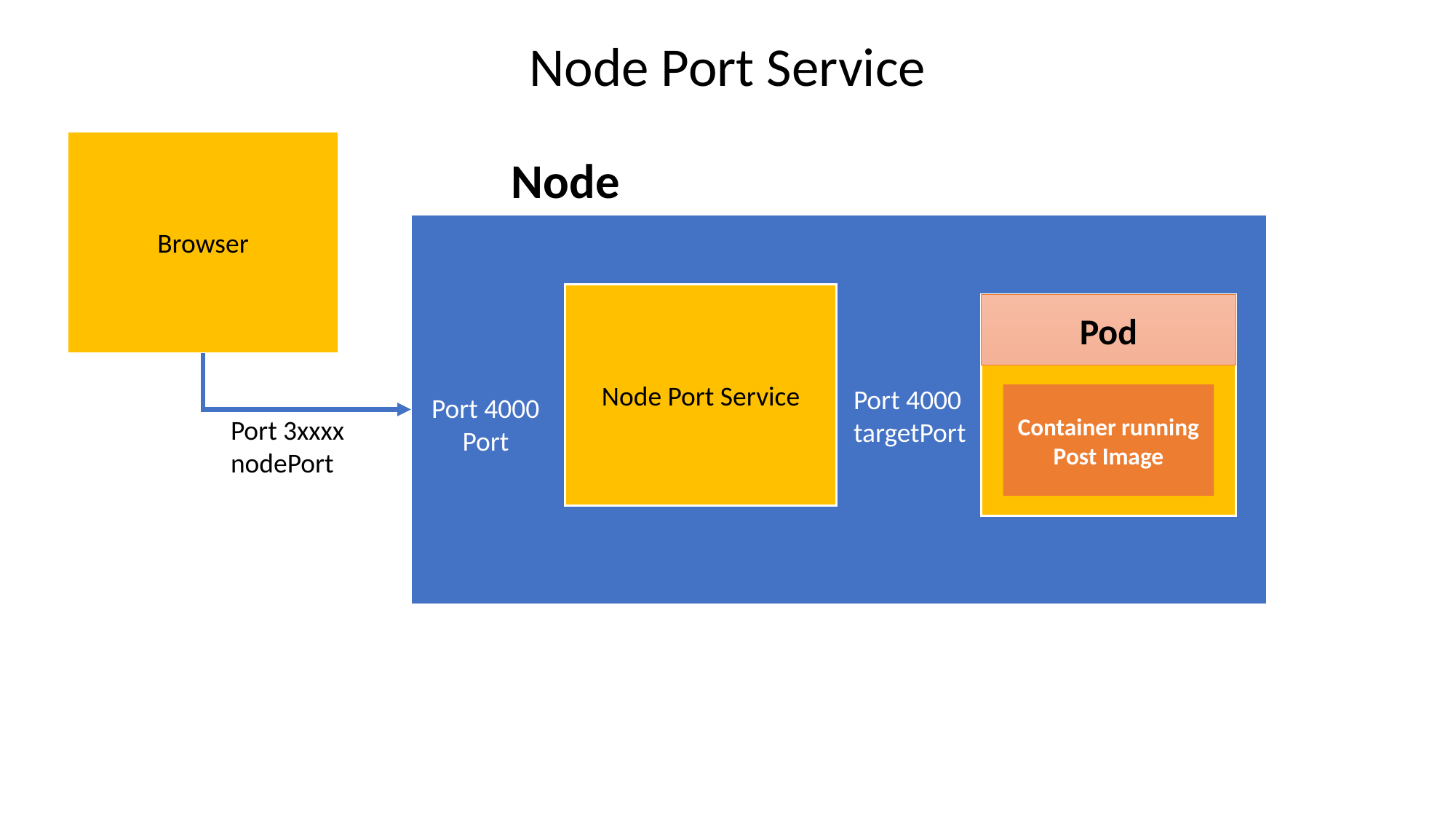

# Node Port Service
Browser
Node

Node Port Service

Pod
Container running Post Image
Port 4000
targetPort
Port 4000
     Port
Port 3xxxx
nodePort